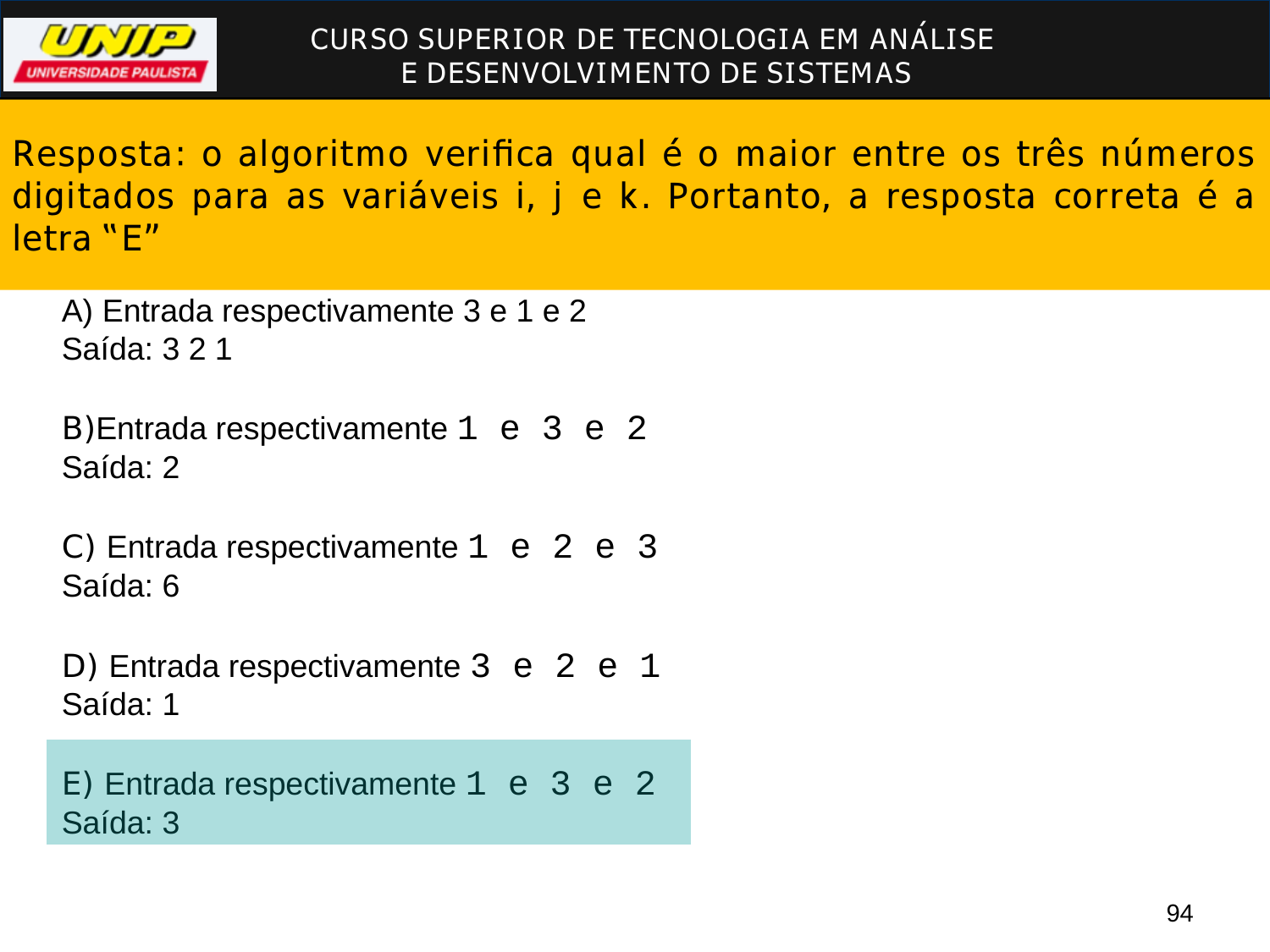

# Resposta: o algoritmo verifica qual é o maior entre os três números digitados para as variáveis i, j e k. Portanto, a resposta correta é a letra “E”
A) Entrada respectivamente 3 e 1 e 2
Saída: 3 2 1

B)Entrada respectivamente 1 e 3 e 2
Saída: 2

C) Entrada respectivamente 1 e 2 e 3
Saída: 6

D) Entrada respectivamente 3 e 2 e 1
Saída: 1

E) Entrada respectivamente 1 e 3 e 2
Saída: 3

94